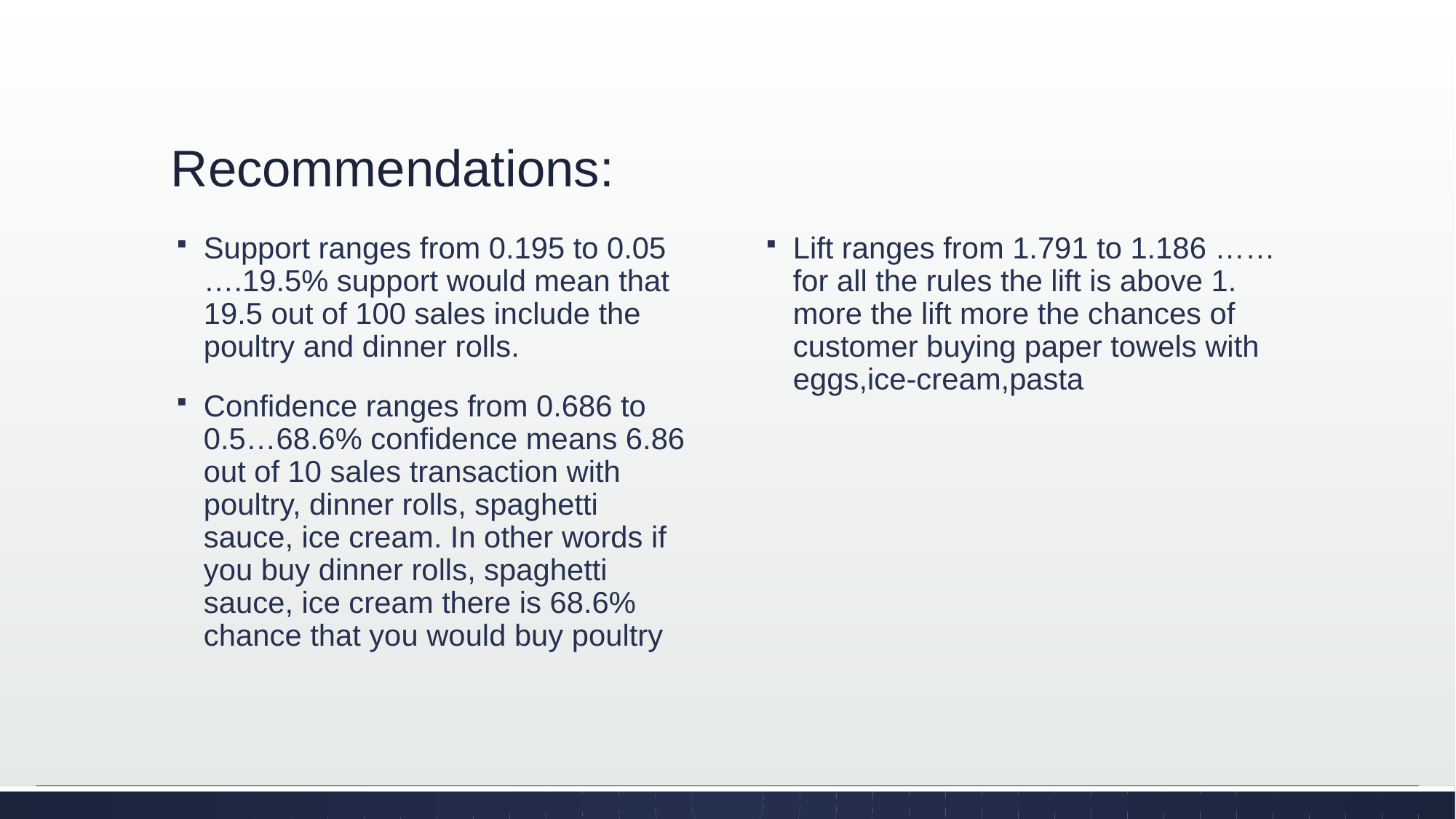

# Recommendations:
Support ranges from 0.195 to 0.05 ….19.5% support would mean that 19.5 out of 100 sales include the poultry and dinner rolls.
Confidence ranges from 0.686 to 0.5…68.6% confidence means 6.86 out of 10 sales transaction with poultry, dinner rolls, spaghetti sauce, ice cream. In other words if you buy dinner rolls, spaghetti sauce, ice cream there is 68.6% chance that you would buy poultry
Lift ranges from 1.791 to 1.186 ……for all the rules the lift is above 1. more the lift more the chances of customer buying paper towels with eggs,ice-cream,pasta